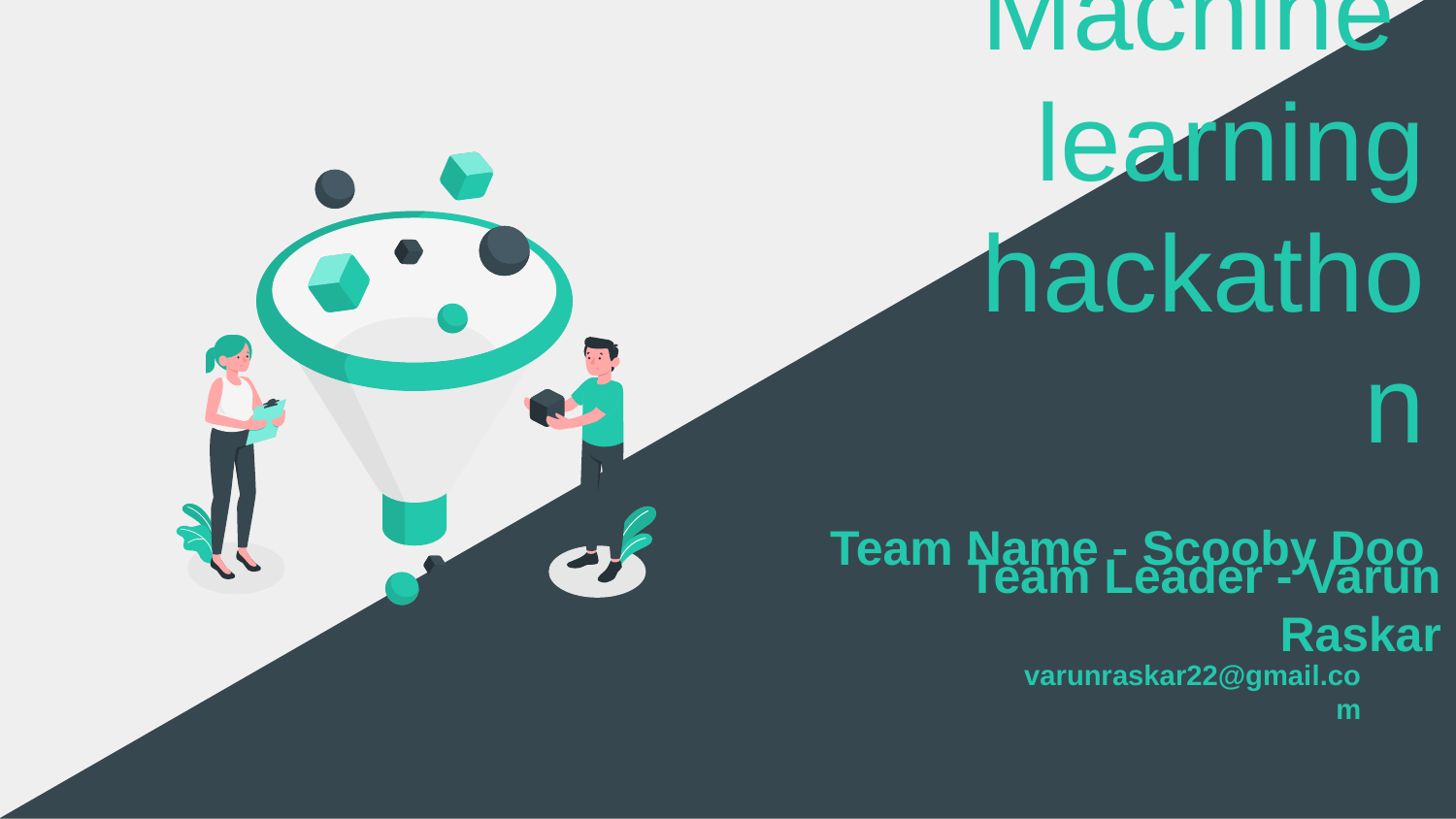

# Machine learning hackathon

Team Name - Scooby Doo
Team Leader - Varun Raskar

varunraskar22@gmail.com